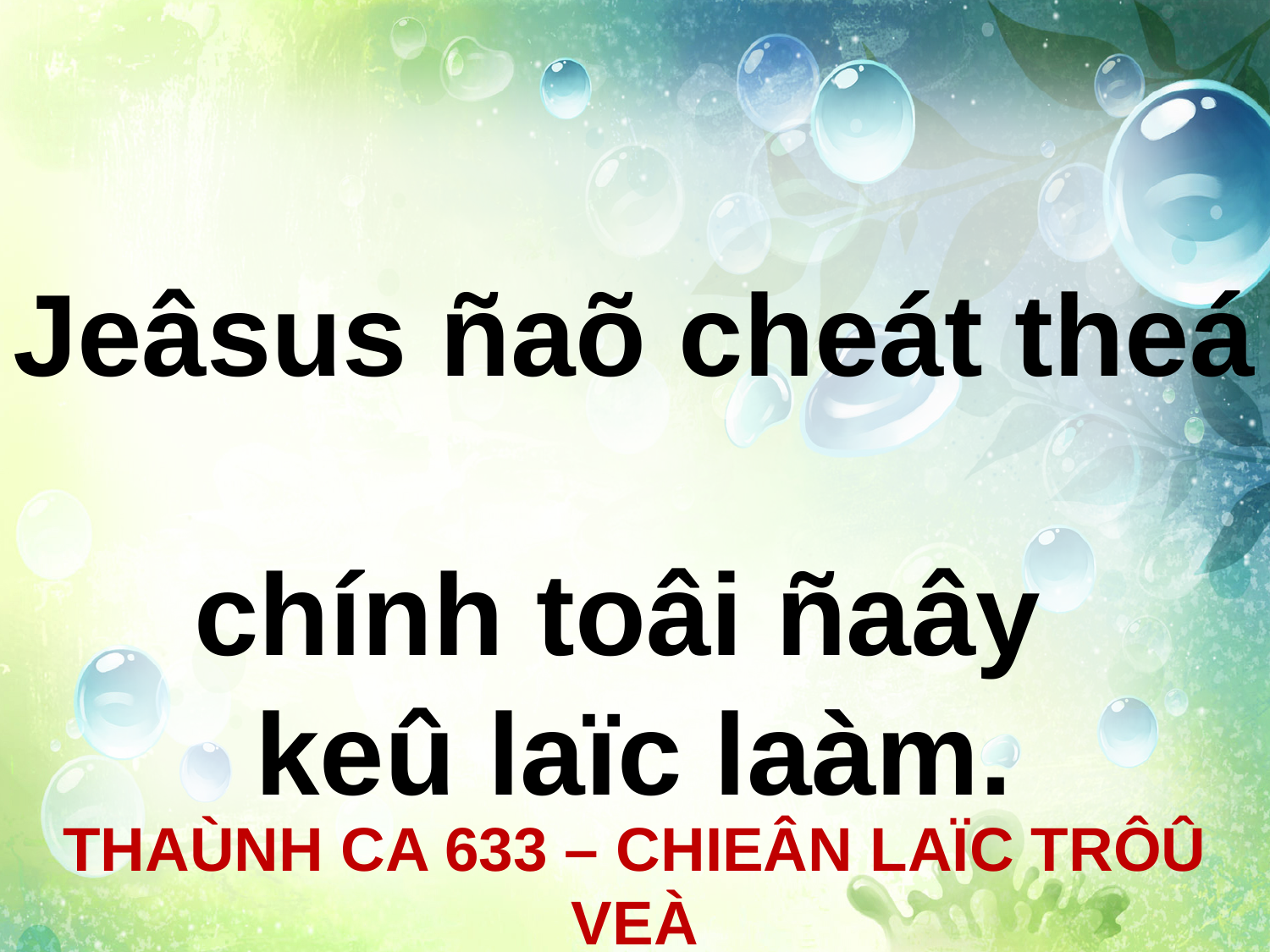

Jeâsus ñaõ cheát theá
chính toâi ñaây
keû laïc laàm.
THAÙNH CA 633 – CHIEÂN LAÏC TRÔÛ VEÀ